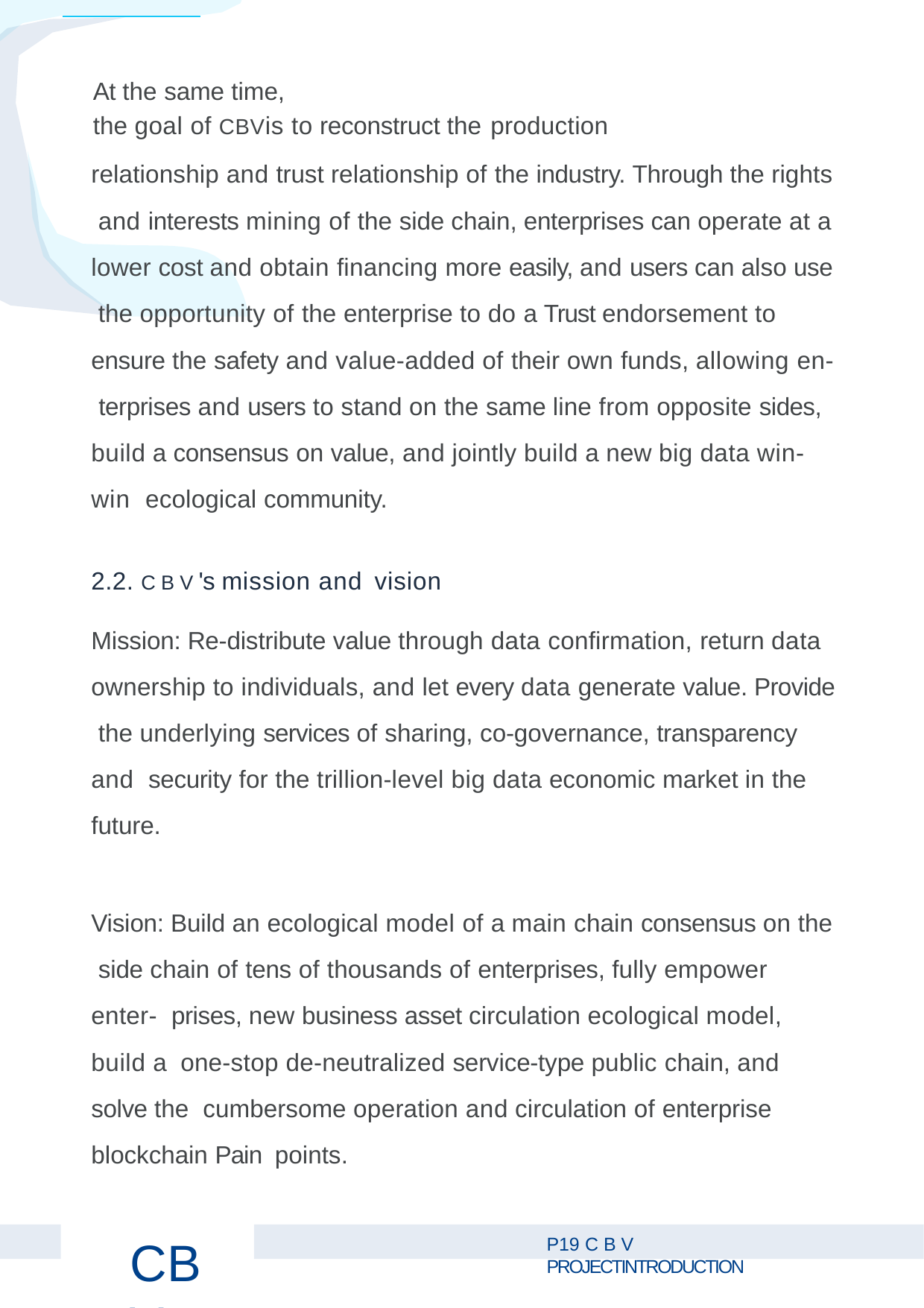

At the same time,
the goal of CBVis to reconstruct the production
relationship and trust relationship of the industry. Through the rights  and interests mining of the side chain, enterprises can operate at a  lower cost and obtain ﬁnancing more easily, and users can also use  the opportunity of the enterprise to do a Trust endorsement to  ensure the safety and value-added of their own funds, allowing en-  terprises and users to stand on the same line from opposite sides,  build a consensus on value, and jointly build a new big data win-win  ecological community.

2.2. C B V 's mission and vision
Mission: Re-distribute value through data conﬁrmation, return data  ownership to individuals, and let every data generate value. Provide  the underlying services of sharing, co-governance, transparency and  security for the trillion-level big data economic market in the future.

Vision: Build an ecological model of a main chain consensus on the  side chain of tens of thousands of enterprises, fully empower enter-  prises, new business asset circulation ecological model, build a  one-stop de-neutralized service-type public chain, and solve the  cumbersome operation and circulation of enterprise blockchain Pain  points.

CBV
P19 C B V PROJECTINTRODUCTION